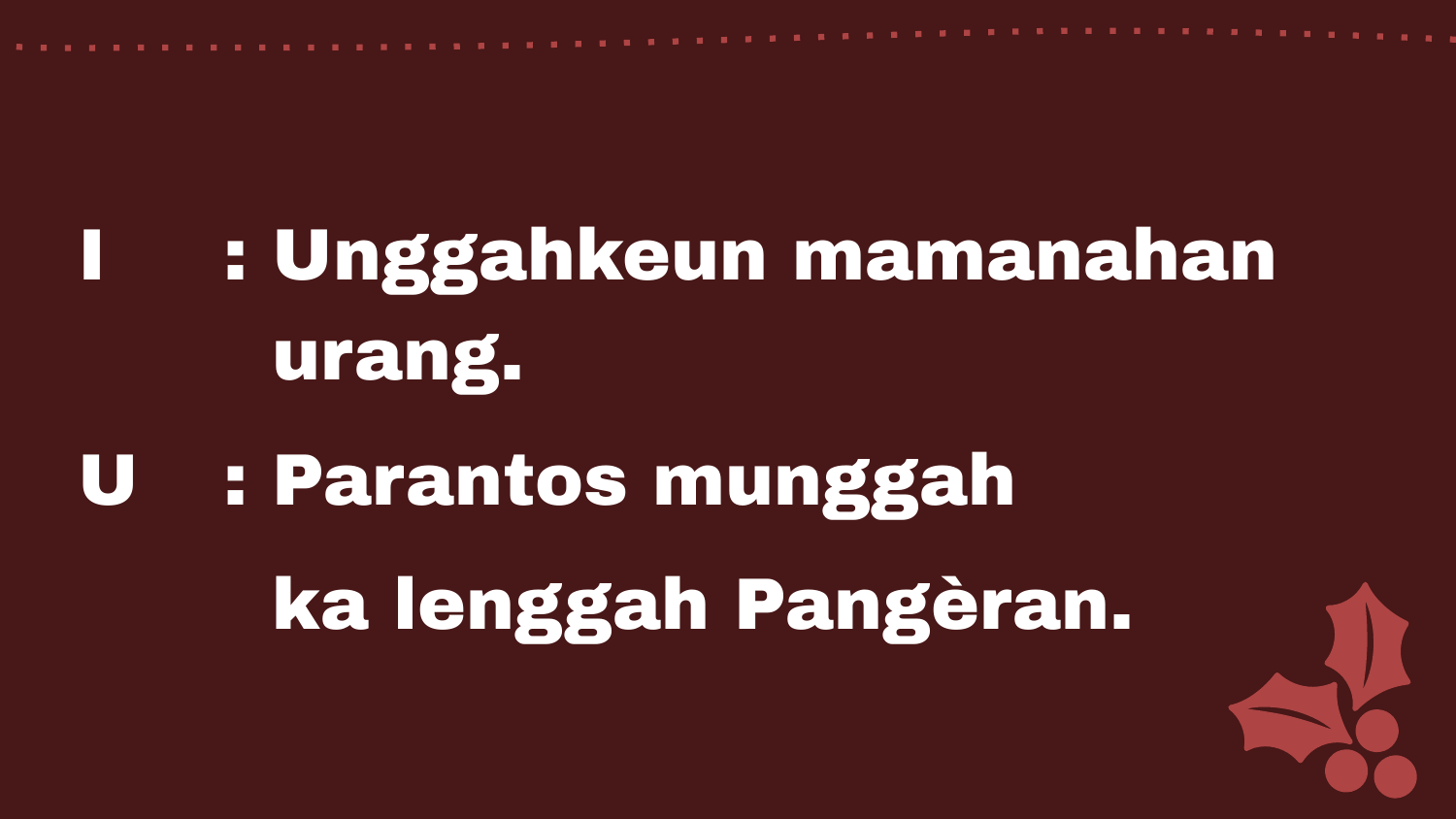

I	: Unggahkeun mamanahan 	  	  urang.
U 	: Parantos munggah
	  ka lenggah Pangèran.